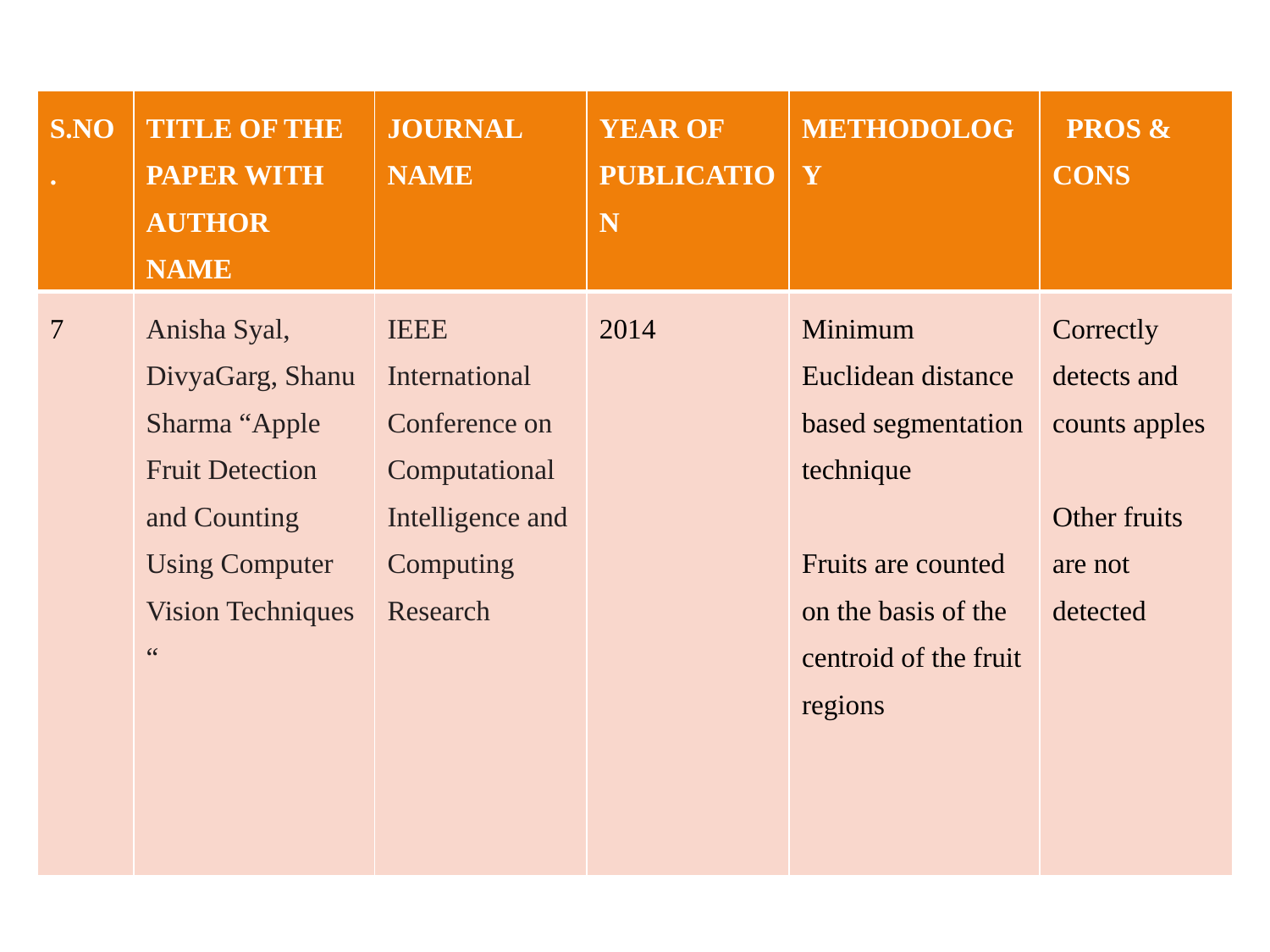

| S.NO. | TITLE OF THE PAPER WITH AUTHOR NAME | JOURNAL NAME | YEAR OF PUBLICATION | METHODOLOGY | PROS & CONS |
| --- | --- | --- | --- | --- | --- |
| 7 | Anisha Syal, DivyaGarg, Shanu Sharma “Apple Fruit Detection and Counting Using Computer Vision Techniques “ | IEEE International Conference on Computational Intelligence and Computing Research | 2014 | Minimum Euclidean distance based segmentation technique Fruits are counted on the basis of the centroid of the fruit regions | Correctly detects and counts apples Other fruits are not detected |